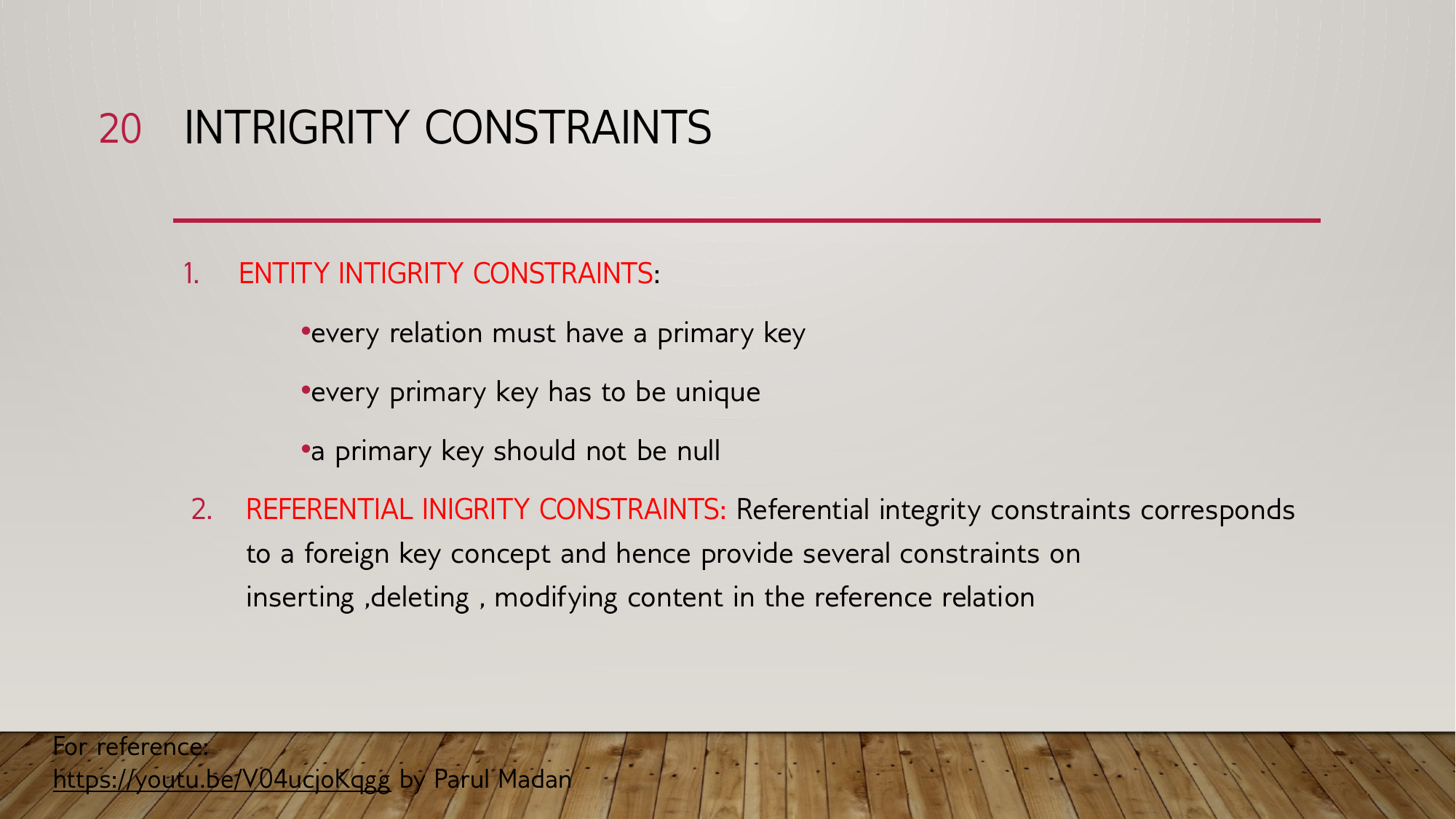

20
# INTRIGRITY CONSTRAINTS
ENTITY INTIGRITY CONSTRAINTS:
every relation must have a primary key
every primary key has to be unique
a primary key should not be null
REFERENTIAL INIGRITY CONSTRAINTS: Referential integrity constraints corresponds to a foreign key concept and hence provide several constraints on inserting ,deleting , modifying content in the reference relation

For reference:
https://youtu.be/V04ucjoKqgg by Parul Madan